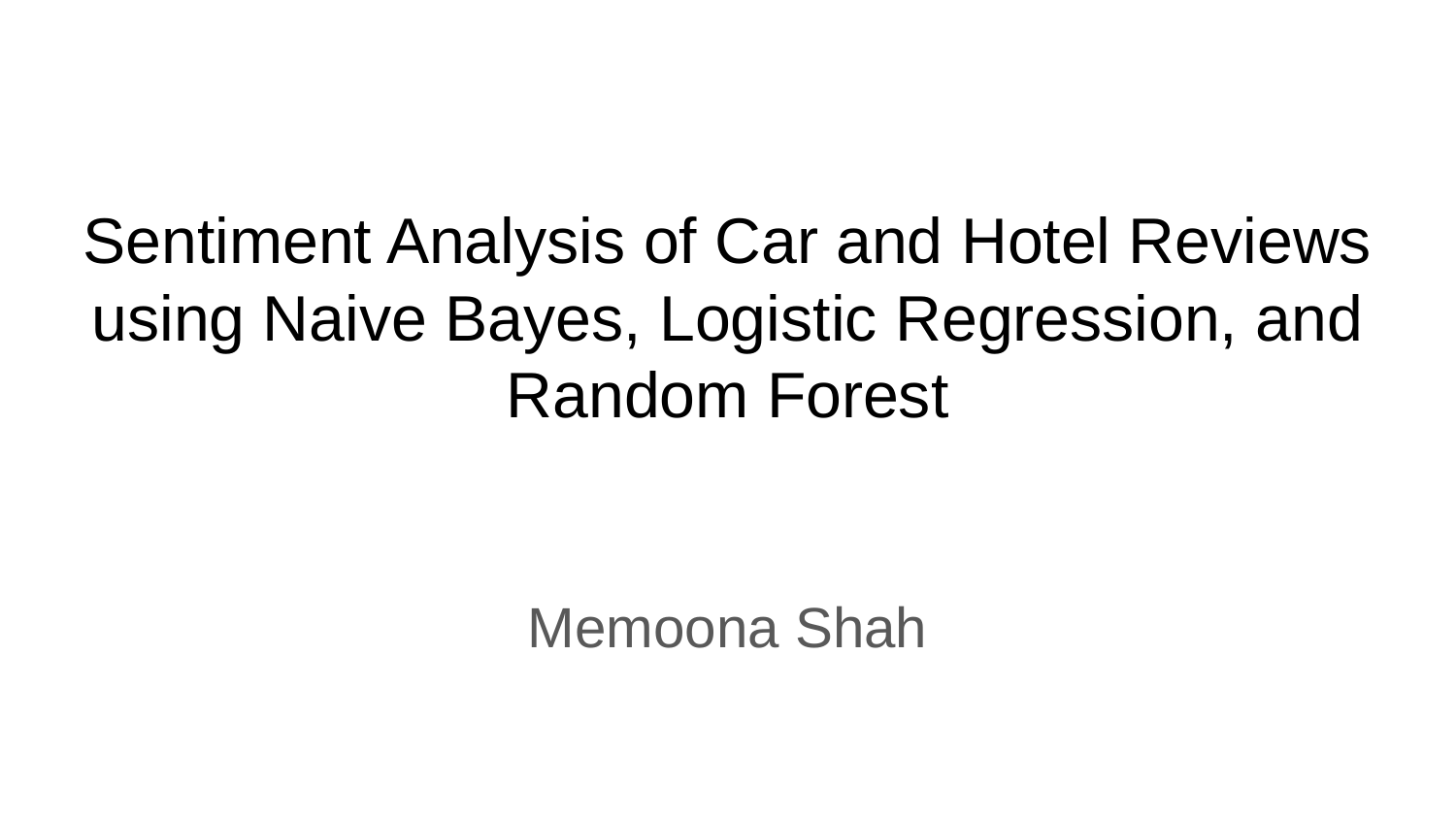

# Sentiment Analysis of Car and Hotel Reviews
using Naive Bayes, Logistic Regression, and
Random Forest
Memoona Shah